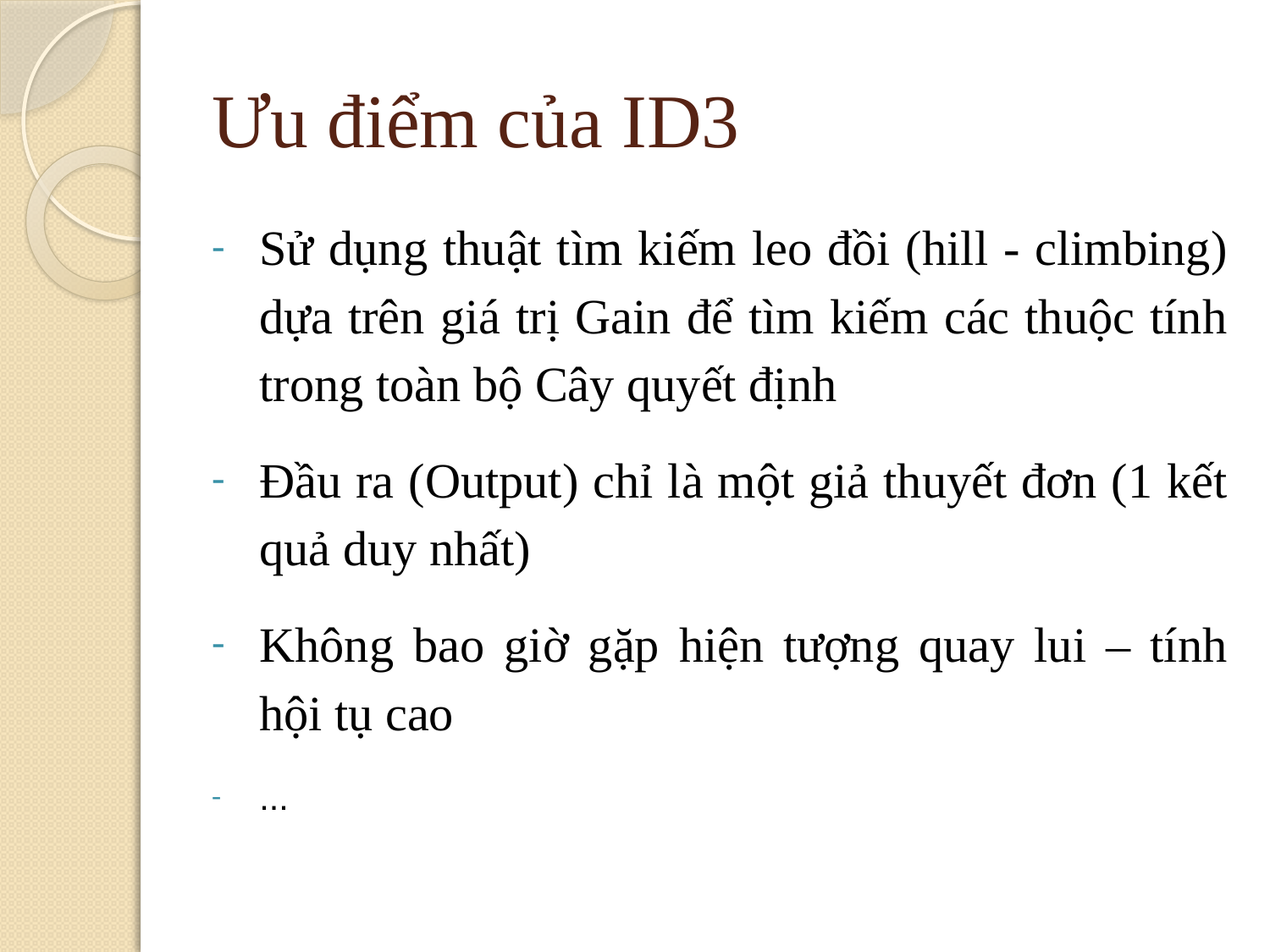

# Ưu điểm của ID3
Sử dụng thuật tìm kiếm leo đồi (hill - climbing) dựa trên giá trị Gain để tìm kiếm các thuộc tính trong toàn bộ Cây quyết định
Đầu ra (Output) chỉ là một giả thuyết đơn (1 kết quả duy nhất)
Không bao giờ gặp hiện tượng quay lui – tính hội tụ cao
...